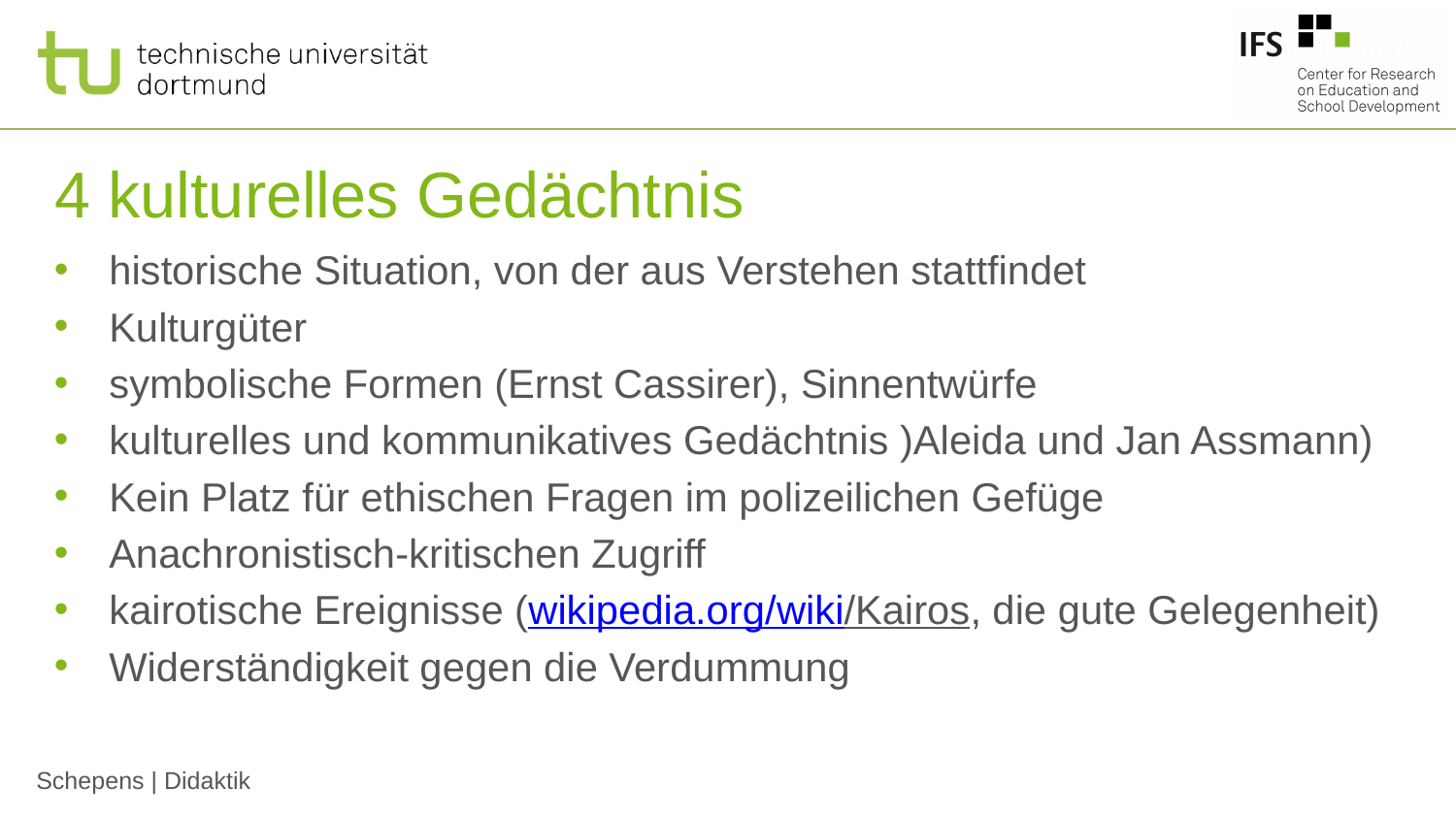

# 4 kulturelles Gedächtnis
historische Situation, von der aus Verstehen stattfindet
Kulturgüter
symbolische Formen (Ernst Cassirer), Sinnentwürfe
kulturelles und kommunikatives Gedächtnis )Aleida und Jan Assmann)
Kein Platz für ethischen Fragen im polizeilichen Gefüge
Anachronistisch-kritischen Zugriff
kairotische Ereignisse (wikipedia.org/wiki/Kairos, die gute Gelegenheit)
Widerständigkeit gegen die Verdummung